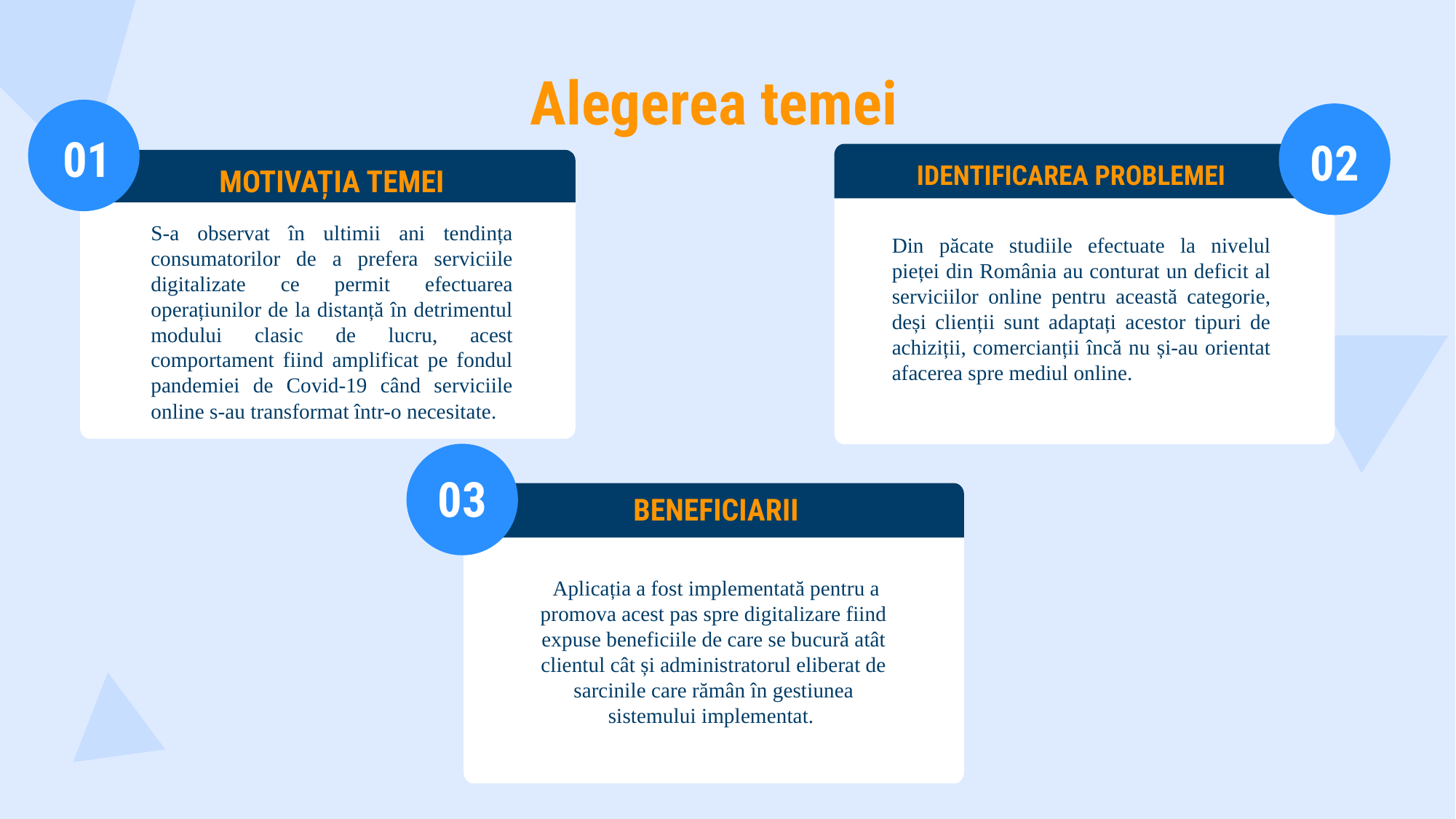

# Alegerea temei

01
02
IDENTIFICAREA PROBLEMEI

MOTIVAȚIA TEMEI

S-a observat în ultimii ani tendința consumatorilor de a prefera serviciile digitalizate ce permit efectuarea operațiunilor de la distanță în detrimentul modului clasic de lucru, acest comportament fiind amplificat pe fondul pandemiei de Covid-19 când serviciile online s-au transformat într-o necesitate.

Din păcate studiile efectuate la nivelul pieței din România au conturat un deficit al serviciilor online pentru această categorie, deși clienții sunt adaptați acestor tipuri de achiziții, comercianții încă nu și-au orientat afacerea spre mediul online.

03
BENEFICIARII

 Aplicația a fost implementată pentru a promova acest pas spre digitalizare fiind expuse beneficiile de care se bucură atât clientul cât și administratorul eliberat de sarcinile care rămân în gestiunea sistemului implementat.